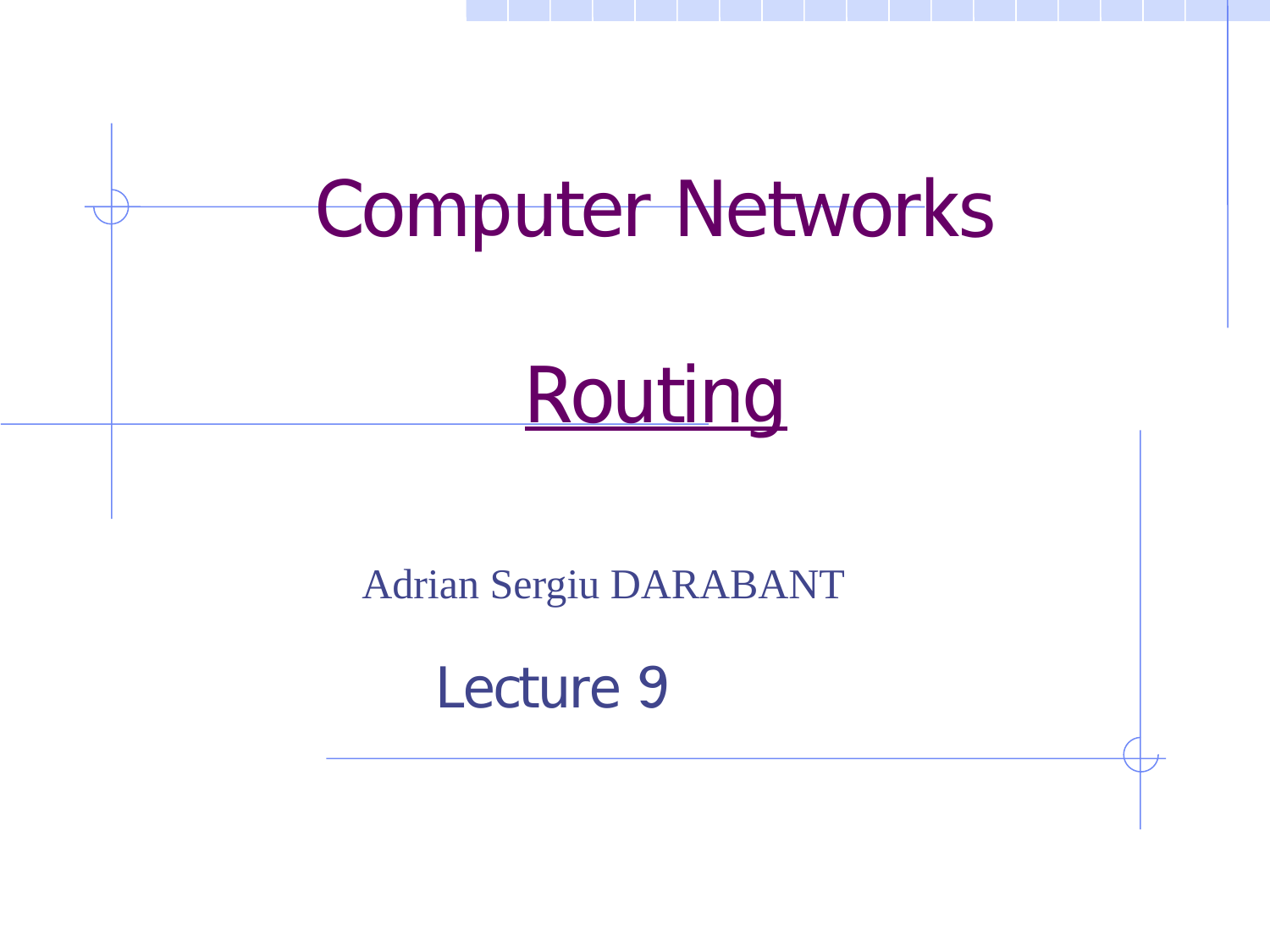

# Computer Networks Routing
Adrian Sergiu DARABANT
Lecture 9